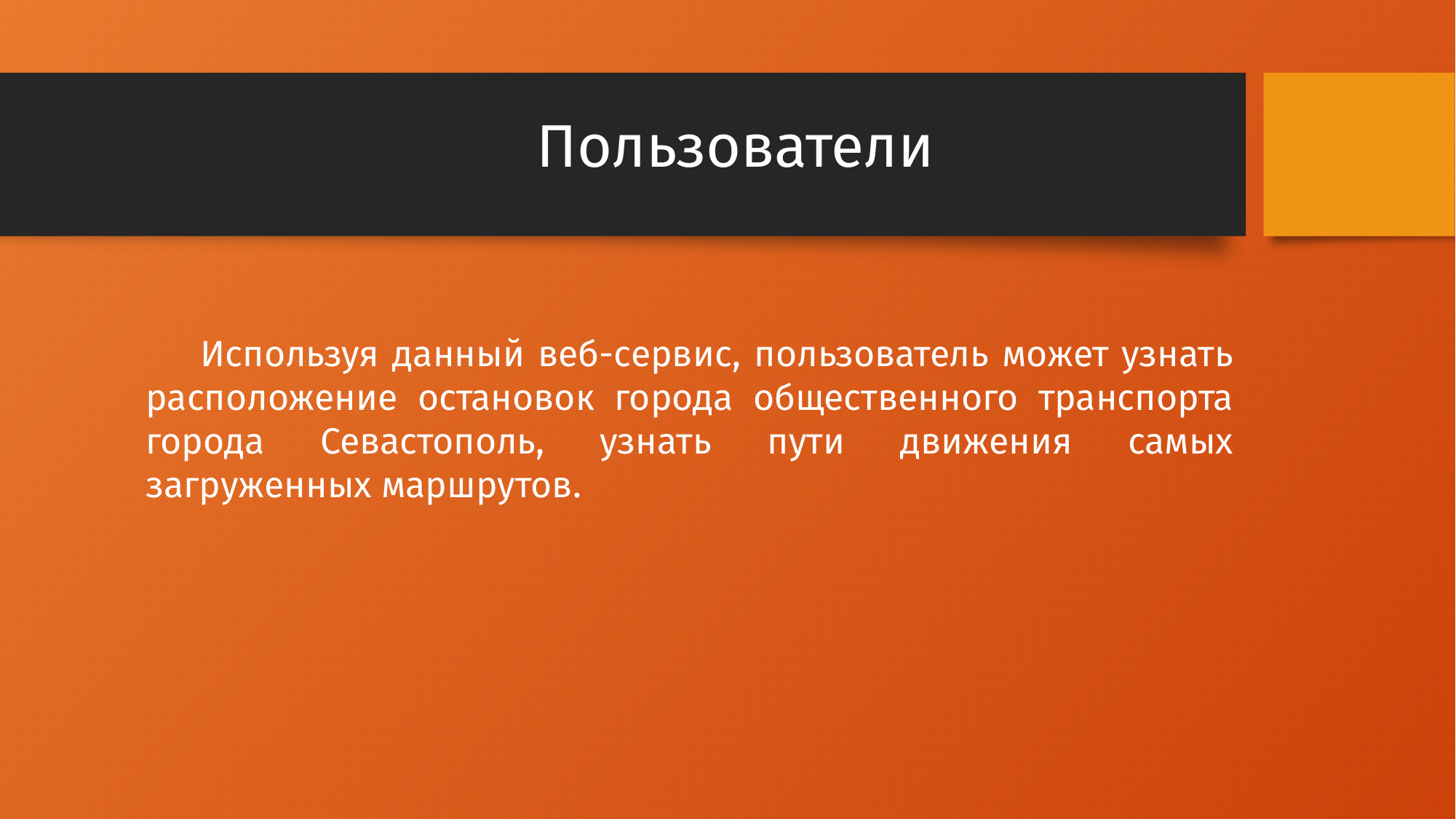

# Пользователи
Используя данный веб-сервис, пользователь может узнать расположение остановок города общественного транспорта города Севастополь, узнать пути движения самых загруженных маршрутов.